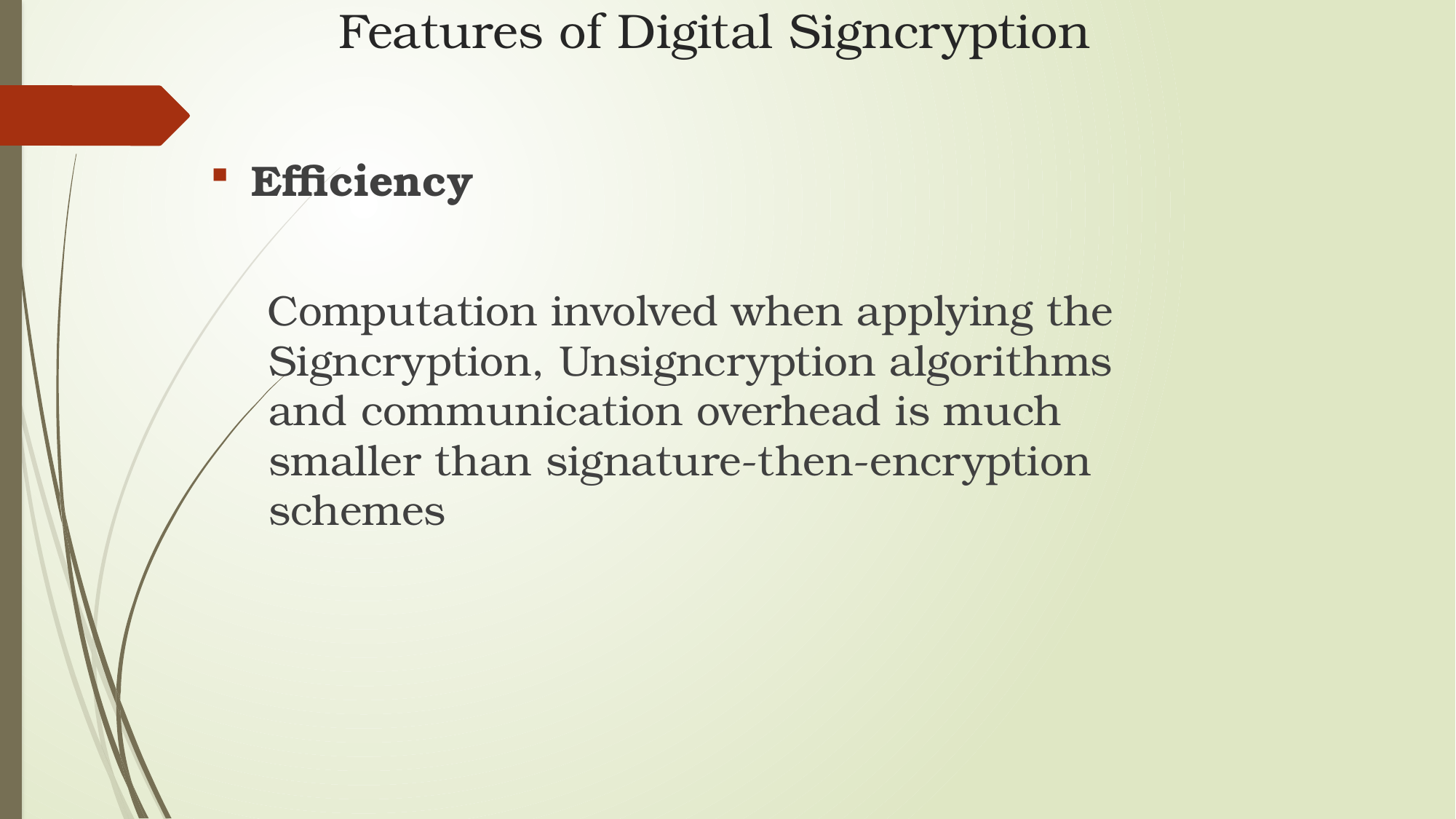

Features of Digital Signcryption
Efficiency

Computation involved when applying the Signcryption, Unsigncryption algorithms and communication overhead is much smaller than signature-then-encryption schemes